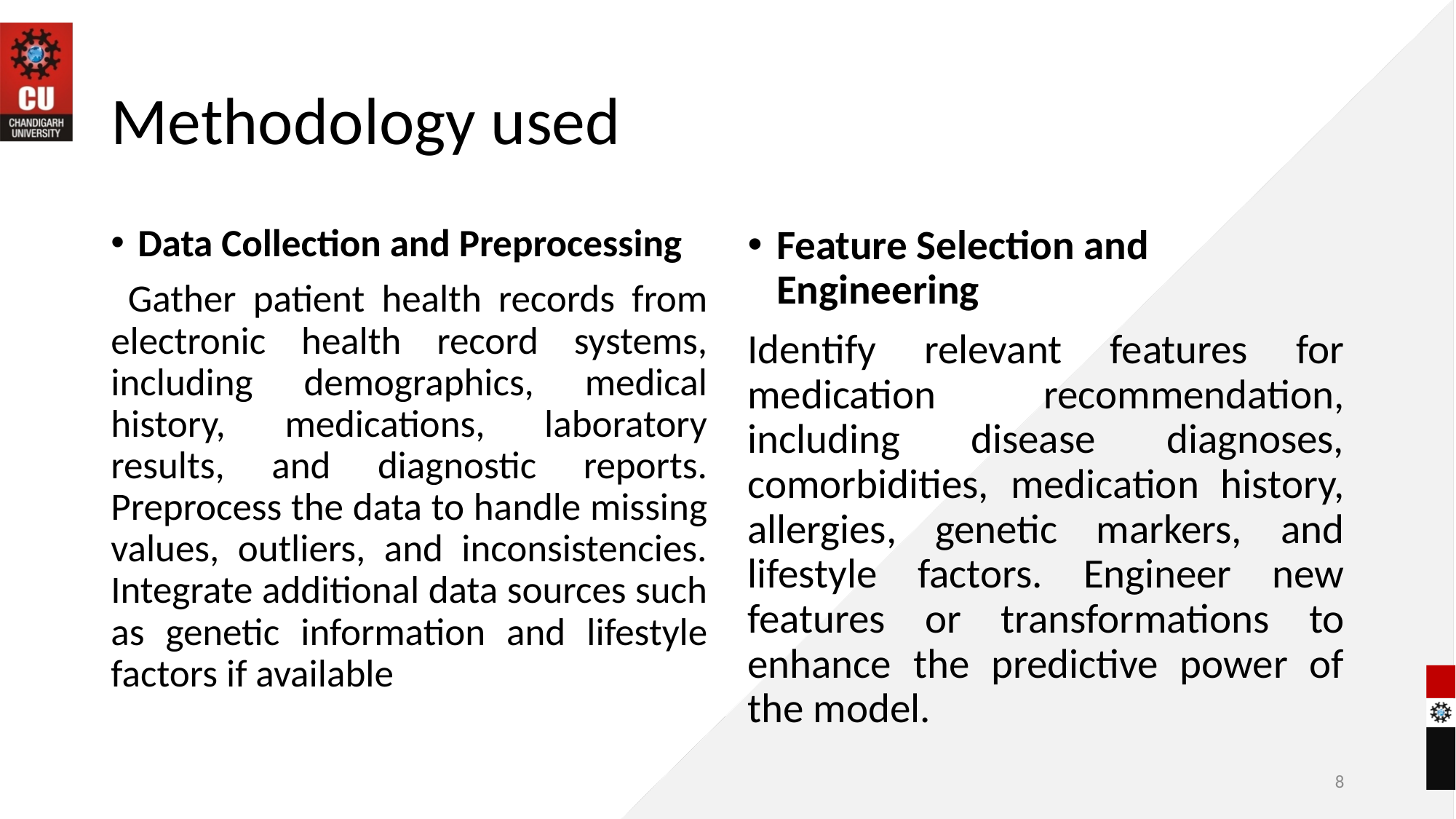

# Methodology used
Data Collection and Preprocessing
 Gather patient health records from electronic health record systems, including demographics, medical history, medications, laboratory results, and diagnostic reports. Preprocess the data to handle missing values, outliers, and inconsistencies. Integrate additional data sources such as genetic information and lifestyle factors if available
Feature Selection and Engineering
Identify relevant features for medication recommendation, including disease diagnoses, comorbidities, medication history, allergies, genetic markers, and lifestyle factors. Engineer new features or transformations to enhance the predictive power of the model.
8